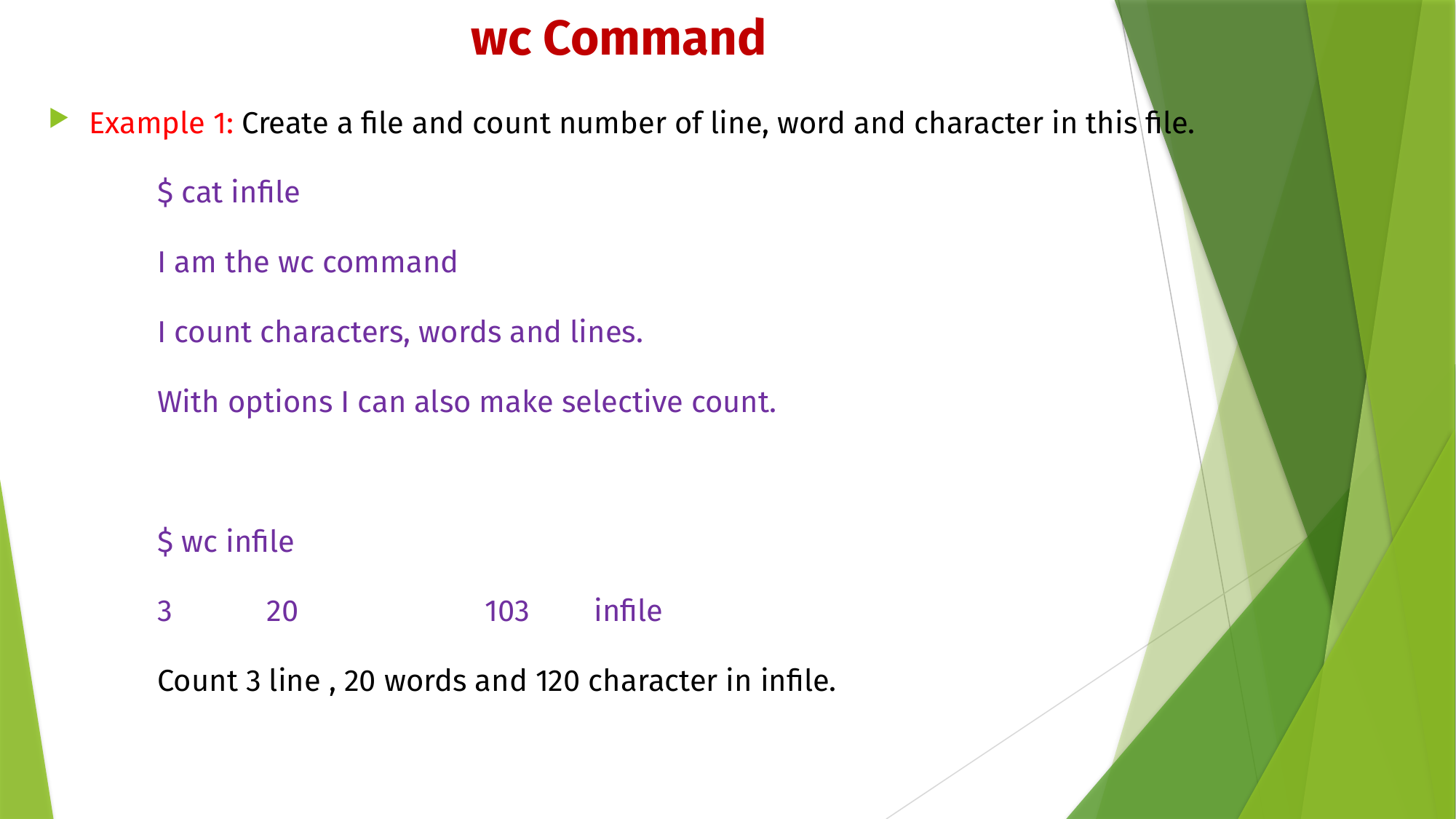

# wc Command
Example 1: Create a file and count number of line, word and character in this file.
	$ cat infile
	I am the wc command
	I count characters, words and lines.
	With options I can also make selective count.

	$ wc infile
	3 	20		103 	infile
	Count 3 line , 20 words and 120 character in infile.